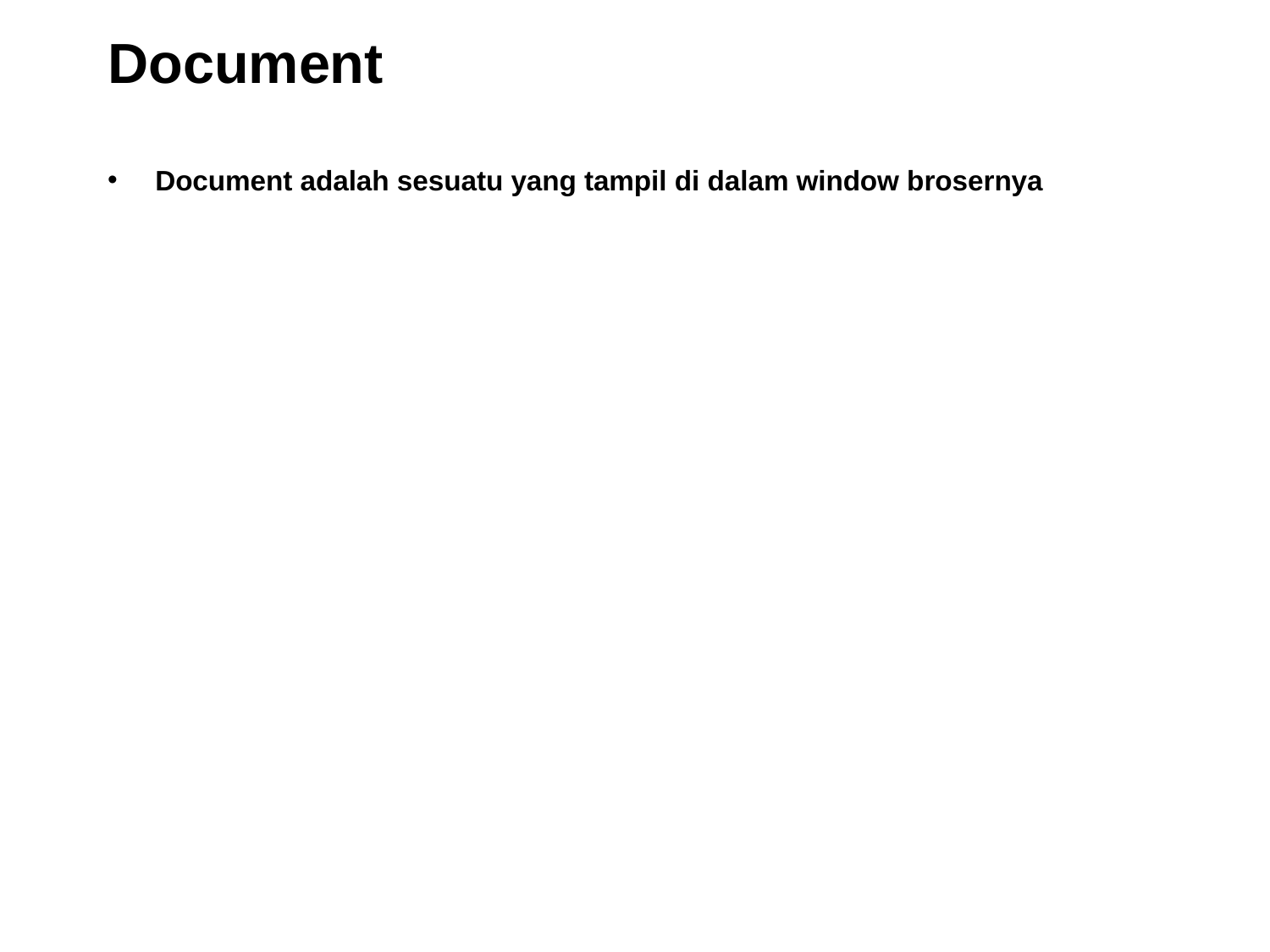

Document
Document adalah sesuatu yang tampil di dalam window brosernya